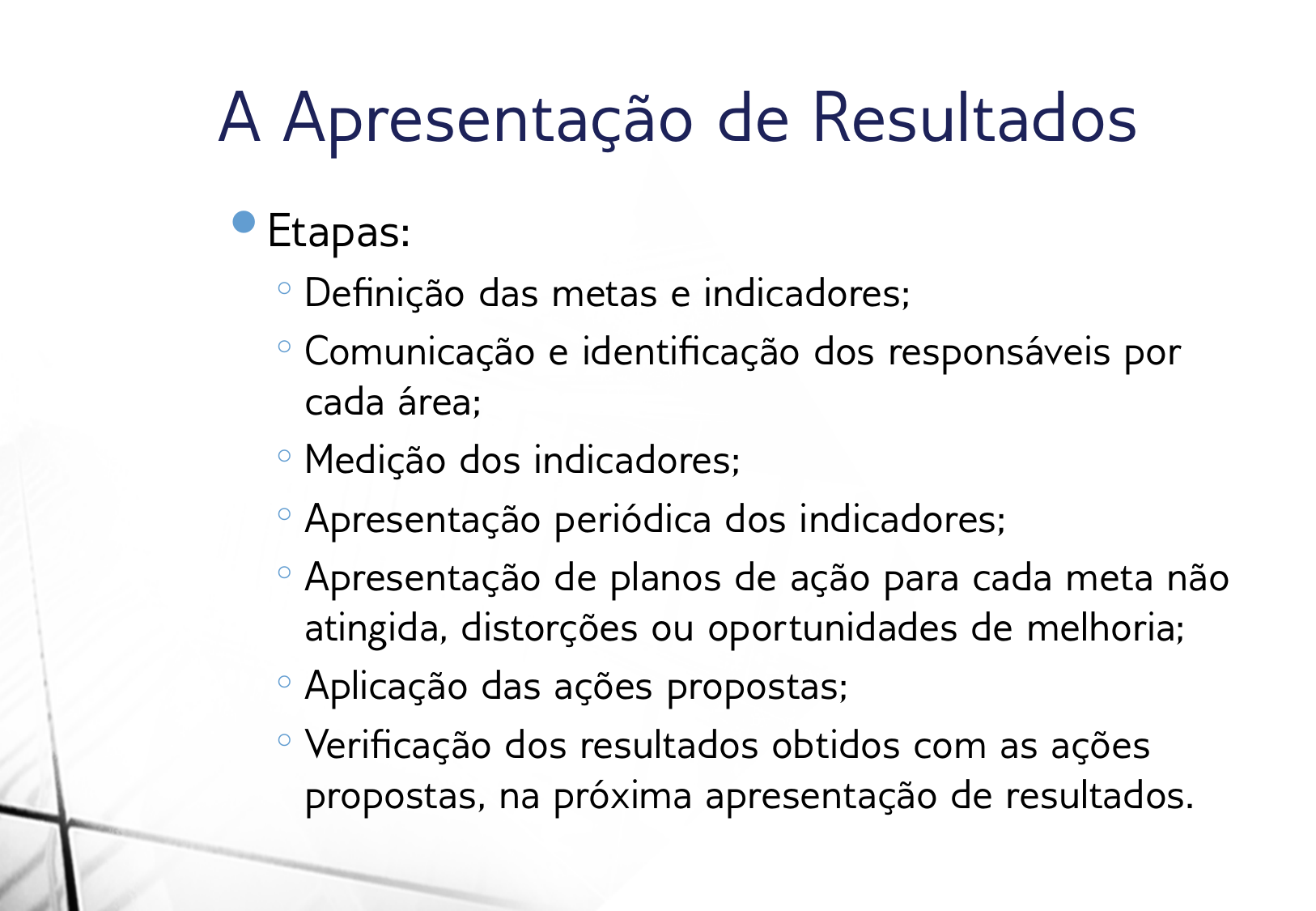

A Apresentação de Resultados
Etapas:
Definição das metas e indicadores;
Comunicação e identificação dos responsáveis por cada área;
Medição dos indicadores;
Apresentação periódica dos indicadores;
Apresentação de planos de ação para cada meta não atingida, distorções ou oportunidades de melhoria;
Aplicação das ações propostas;
Verificação dos resultados obtidos com as ações propostas, na próxima apresentação de resultados.